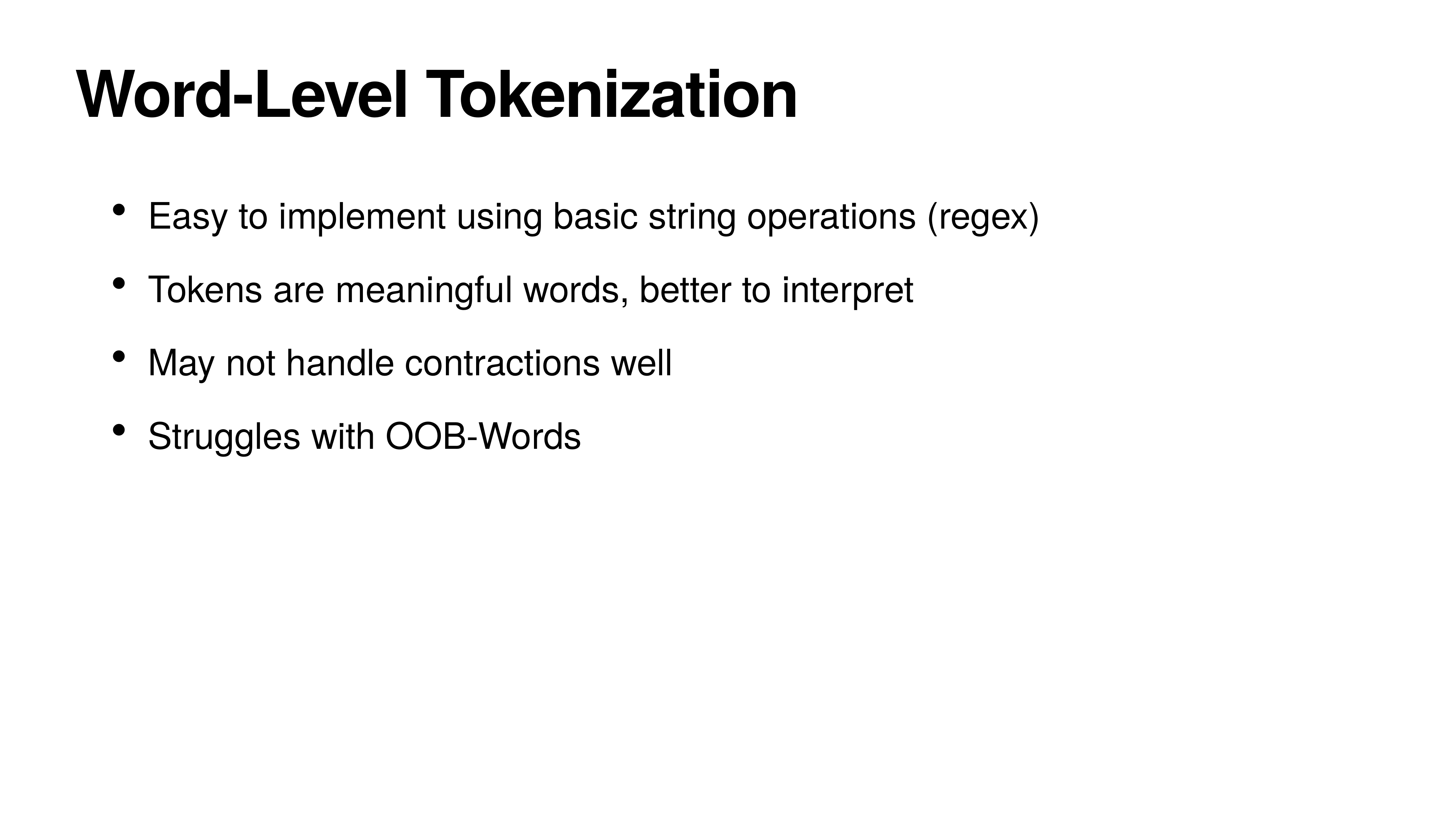

# Word-Level Tokenization
Easy to implement using basic string operations (regex)
Tokens are meaningful words, better to interpret
May not handle contractions well
Struggles with OOB-Words